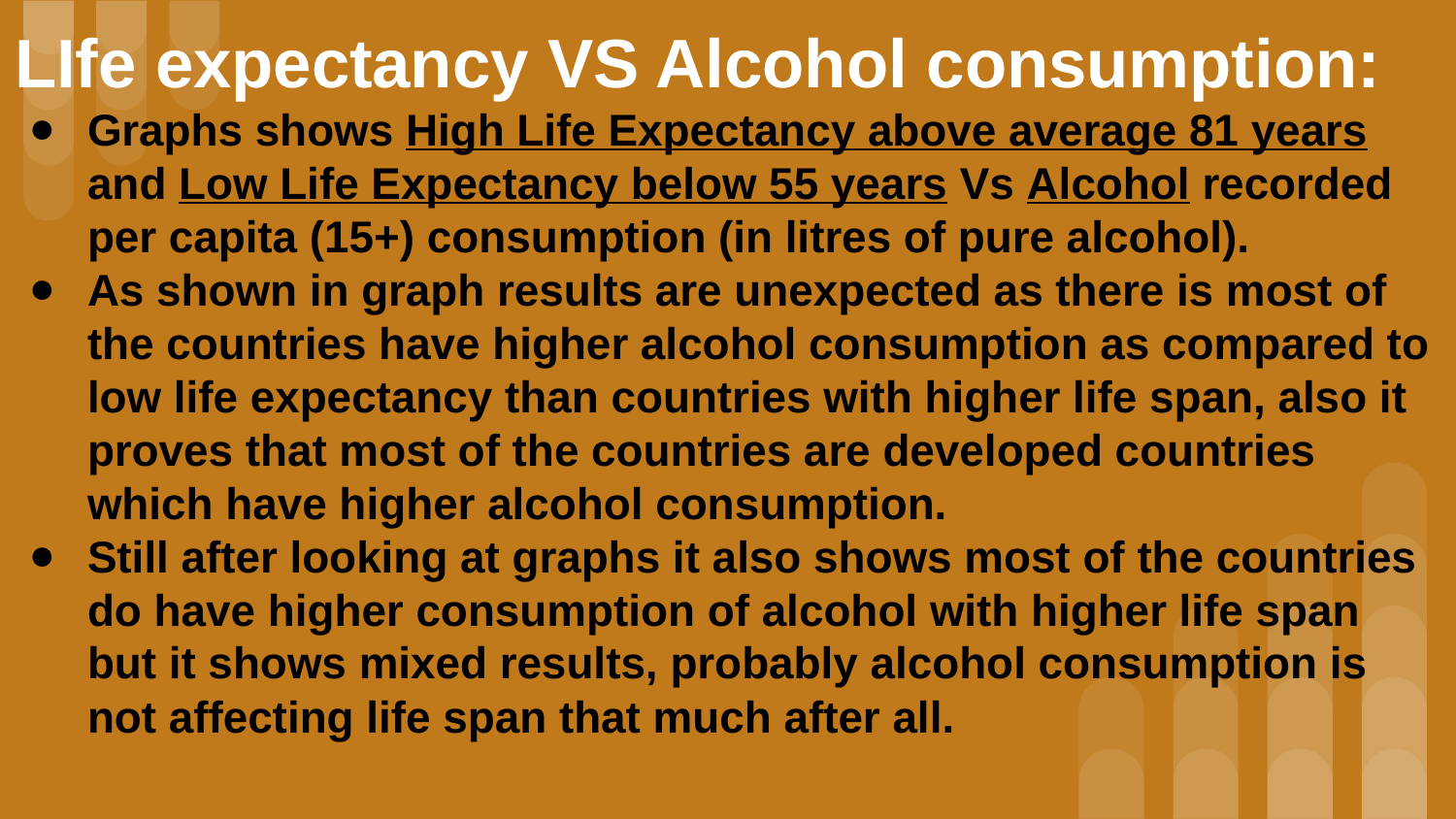

# LIfe expectancy VS Alcohol consumption:
Graphs shows High Life Expectancy above average 81 years and Low Life Expectancy below 55 years Vs Alcohol recorded per capita (15+) consumption (in litres of pure alcohol).
As shown in graph results are unexpected as there is most of the countries have higher alcohol consumption as compared to low life expectancy than countries with higher life span, also it proves that most of the countries are developed countries which have higher alcohol consumption.
Still after looking at graphs it also shows most of the countries do have higher consumption of alcohol with higher life span but it shows mixed results, probably alcohol consumption is not affecting life span that much after all.